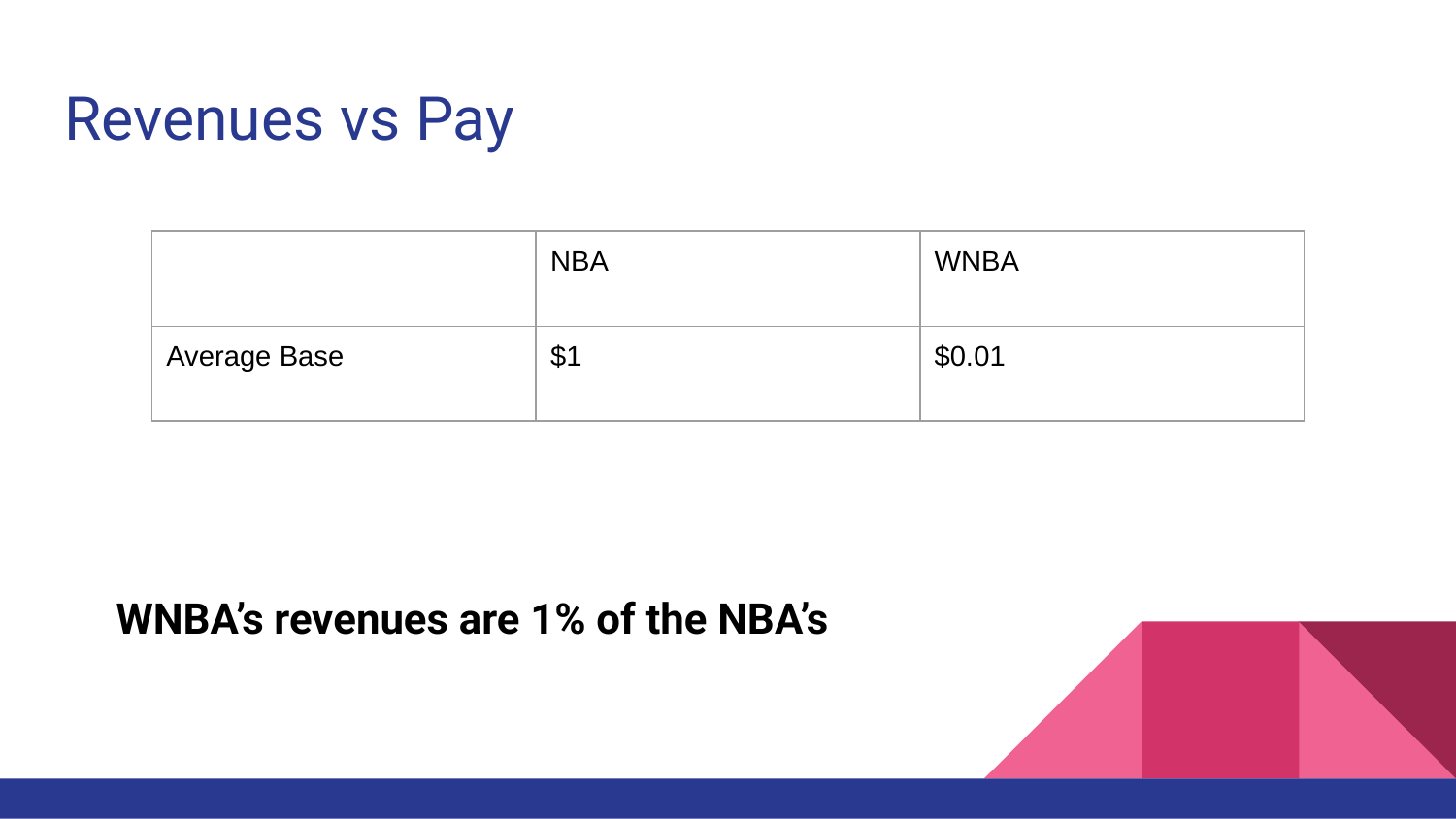

# Revenues vs Pay
|  | NBA | WNBA |
| --- | --- | --- |
| Average Base | $1 | $0.01 |
WNBA’s revenues are 1% of the NBA’s